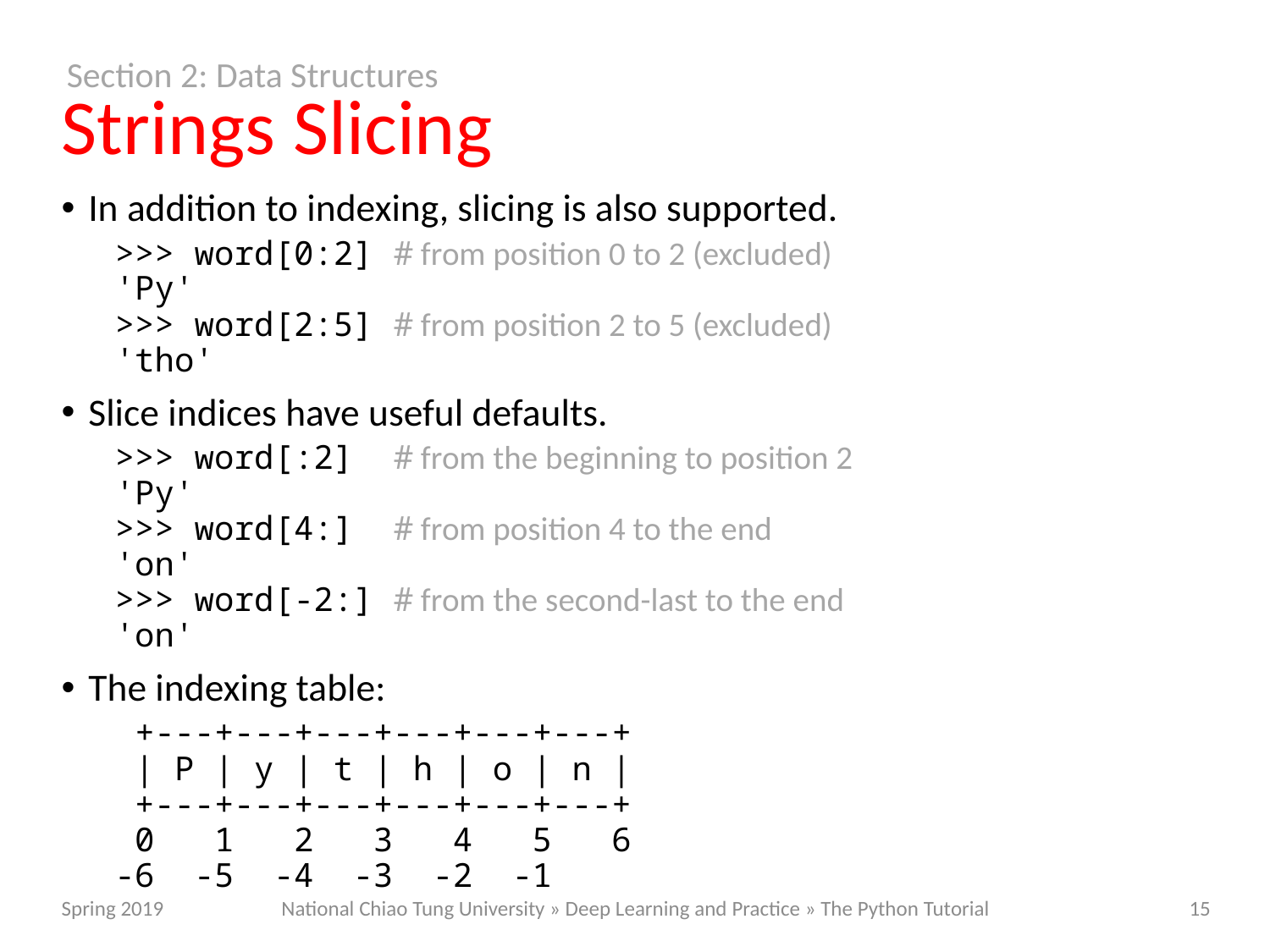

Section 2: Data Structures
# Strings Slicing
In addition to indexing, slicing is also supported.
>>> word[0:2] # from position 0 to 2 (excluded)
'Py'
>>> word[2:5] # from position 2 to 5 (excluded)
'tho'
Slice indices have useful defaults.
>>> word[:2]  # from the beginning to position 2
'Py'
>>> word[4:]  # from position 4 to the end
'on'
>>> word[-2:] # from the second-last to the end
'on'
The indexing table:
 +---+---+---+---+---+---+
 | P | y | t | h | o | n |
 +---+---+---+---+---+---+
 0   1   2   3   4   5   6
-6  -5  -4  -3  -2  -1

National Chiao Tung University » Deep Learning and Practice » The Python Tutorial
Spring 2019
15